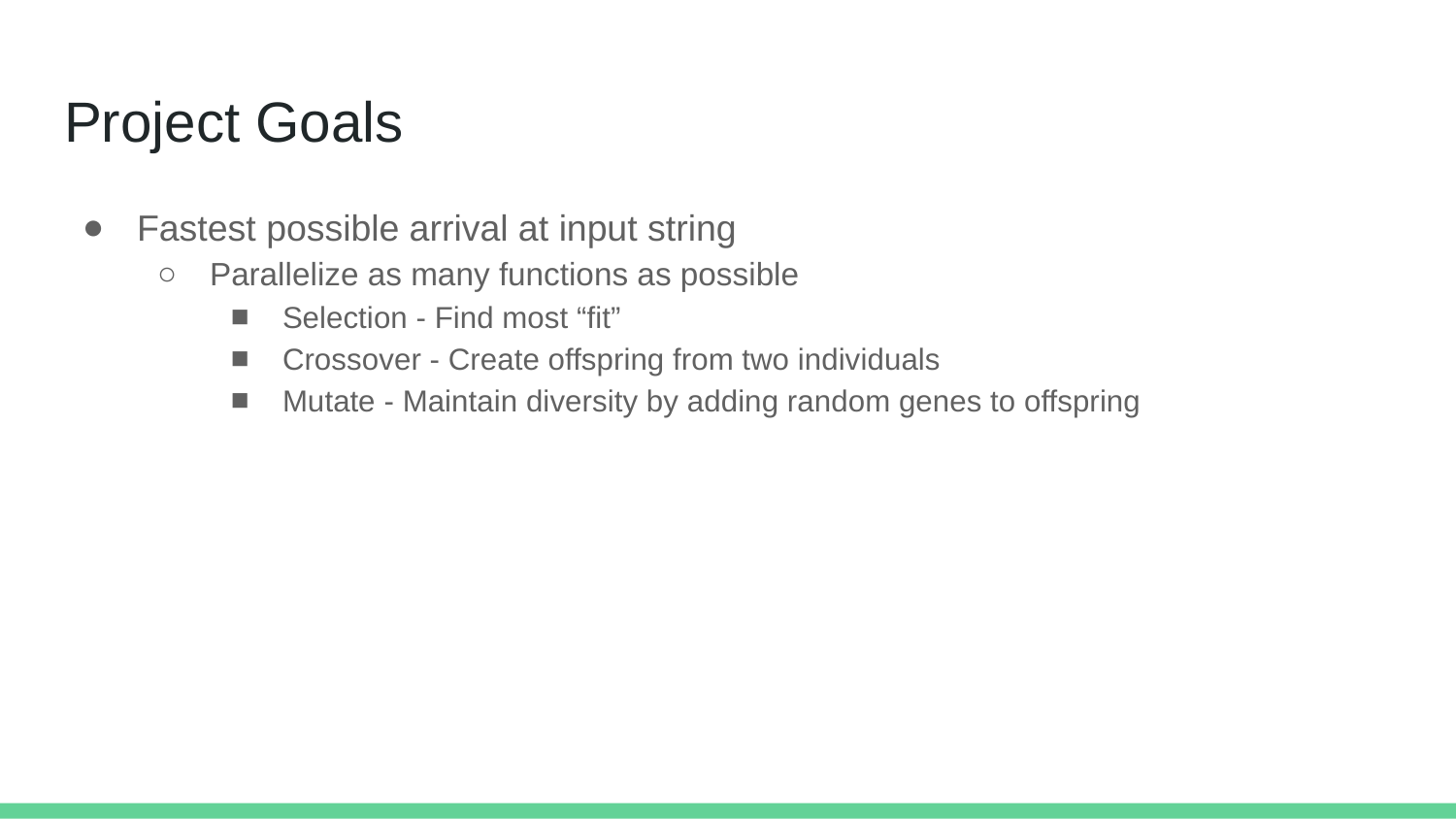

# Project Goals
Fastest possible arrival at input string
Parallelize as many functions as possible
Selection - Find most “fit”
Crossover - Create offspring from two individuals
Mutate - Maintain diversity by adding random genes to offspring